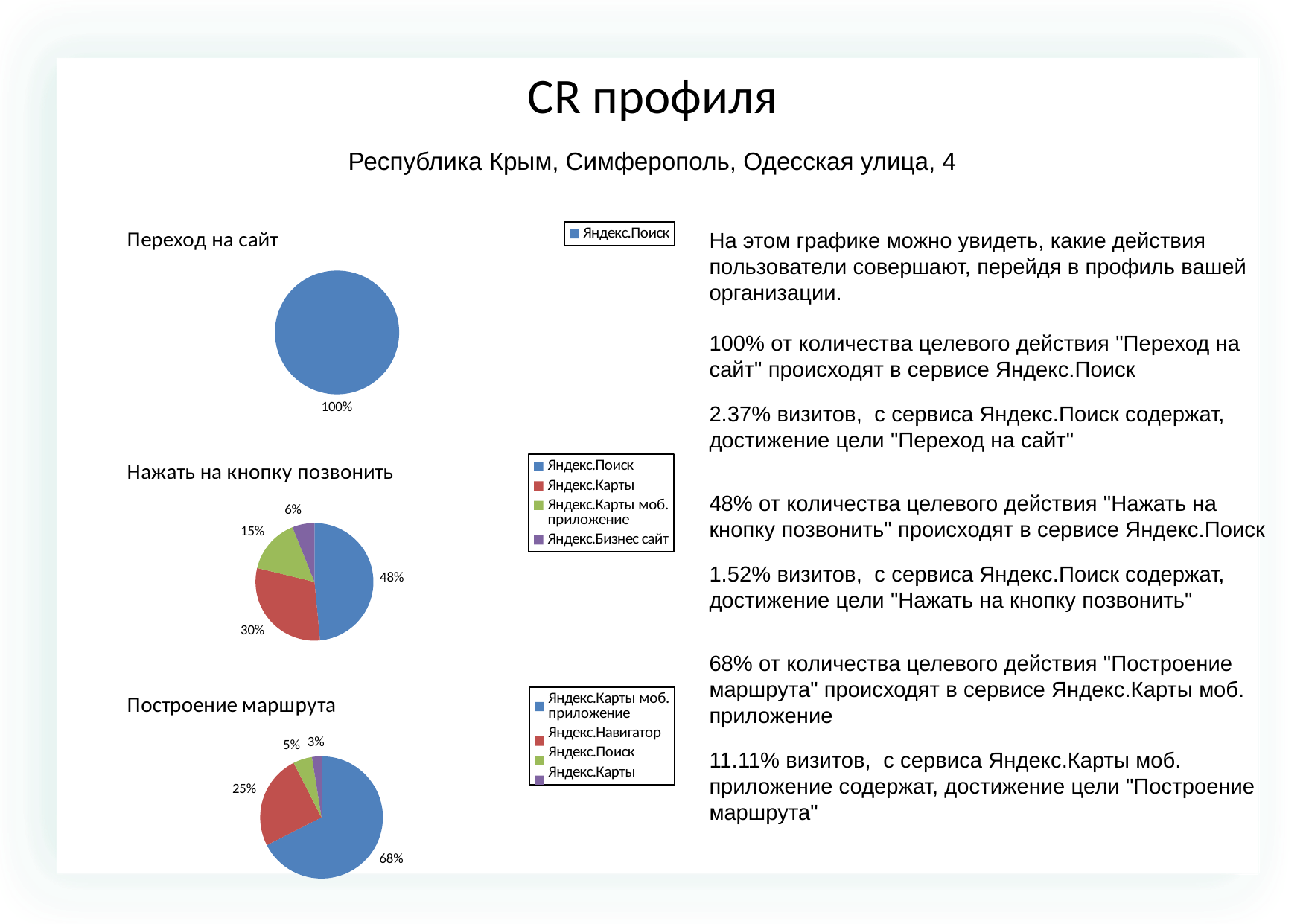

CR профиля
Республика Крым, Симферополь, Одесская улица, 4

### Chart: Переход на сайт

| Category |  |
|---|---|
| Яндекс.Поиск | 25.0 |
На этом графике можно увидеть, какие действия пользователи совершают, перейдя в профиль вашей организации.
100% от количества целевого действия "Переход на сайт" происходят в сервисе Яндекс.Поиск
2.37% визитов,  с сервиса Яндекс.Поиск содержат, достижение цели "Переход на сайт"
48% от количества целевого действия "Нажать на кнопку позвонить" происходят в сервисе Яндекс.Поиск
1.52% визитов,  с сервиса Яндекс.Поиск содержат, достижение цели "Нажать на кнопку позвонить"
68% от количества целевого действия "Построение маршрута" происходят в сервисе Яндекс.Карты моб. приложение
11.11% визитов,  с сервиса Яндекс.Карты моб. приложение содержат, достижение цели "Построение маршрута"

### Chart: Нажать на кнопку позвонить

| Category |  |
|---|---|
| Яндекс.Поиск | 16.0 |
| Яндекс.Карты | 10.0 |
| Яндекс.Карты моб. приложение | 5.0 |
| Яндекс.Бизнес сайт | 2.0 |

### Chart: Построение маршрута

| Category |  |
|---|---|
| Яндекс.Карты моб. приложение | 27.0 |
| Яндекс.Навигатор | 10.0 |
| Яндекс.Поиск | 2.0 |
| Яндекс.Карты | 1.0 |